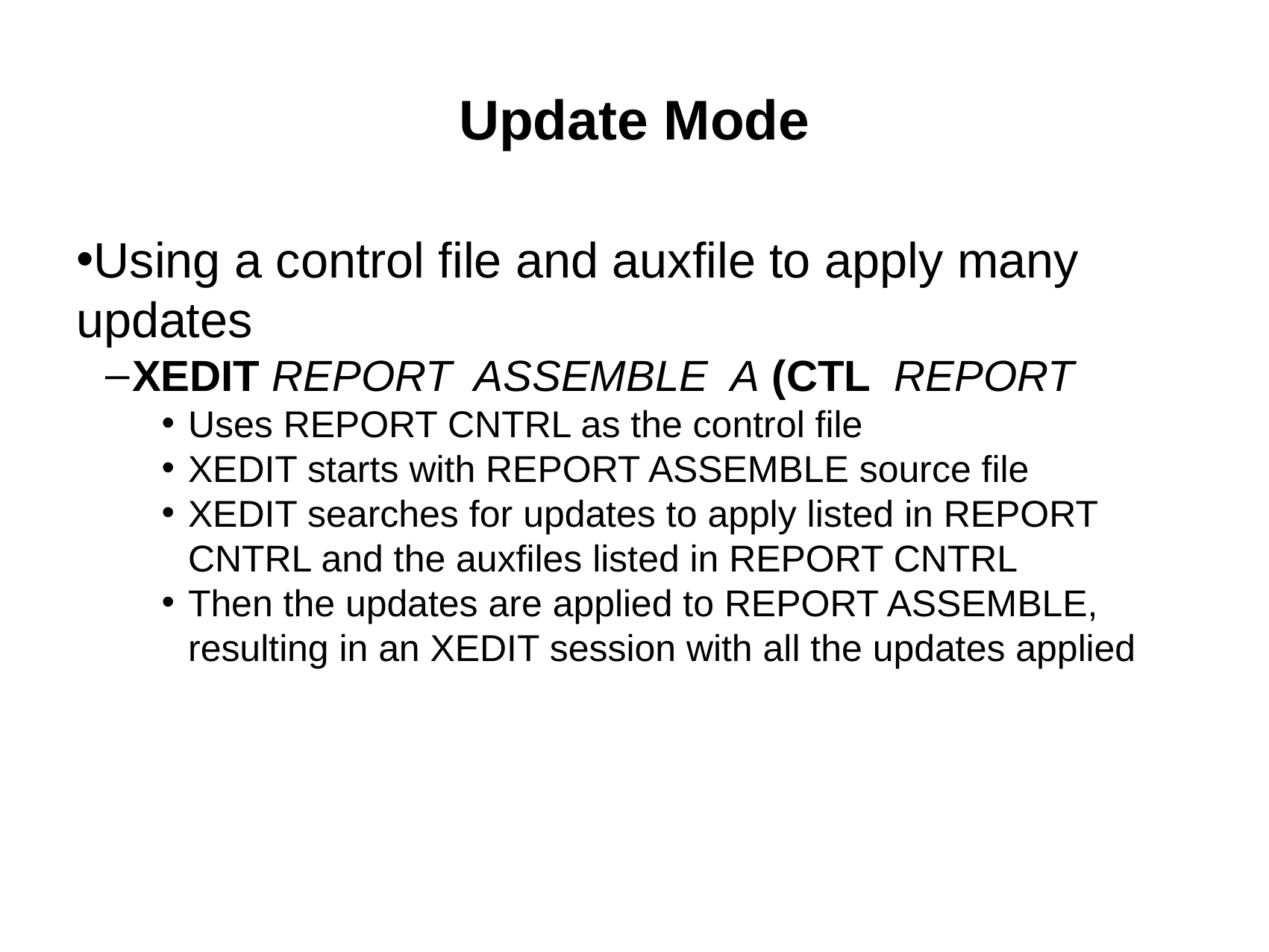

Update Mode
Using a control file and auxfile to apply many updates
XEDIT REPORT  ASSEMBLE  A (CTL  REPORT
Uses REPORT CNTRL as the control file
XEDIT starts with REPORT ASSEMBLE source file
XEDIT searches for updates to apply listed in REPORT CNTRL and the auxfiles listed in REPORT CNTRL
Then the updates are applied to REPORT ASSEMBLE, resulting in an XEDIT session with all the updates applied